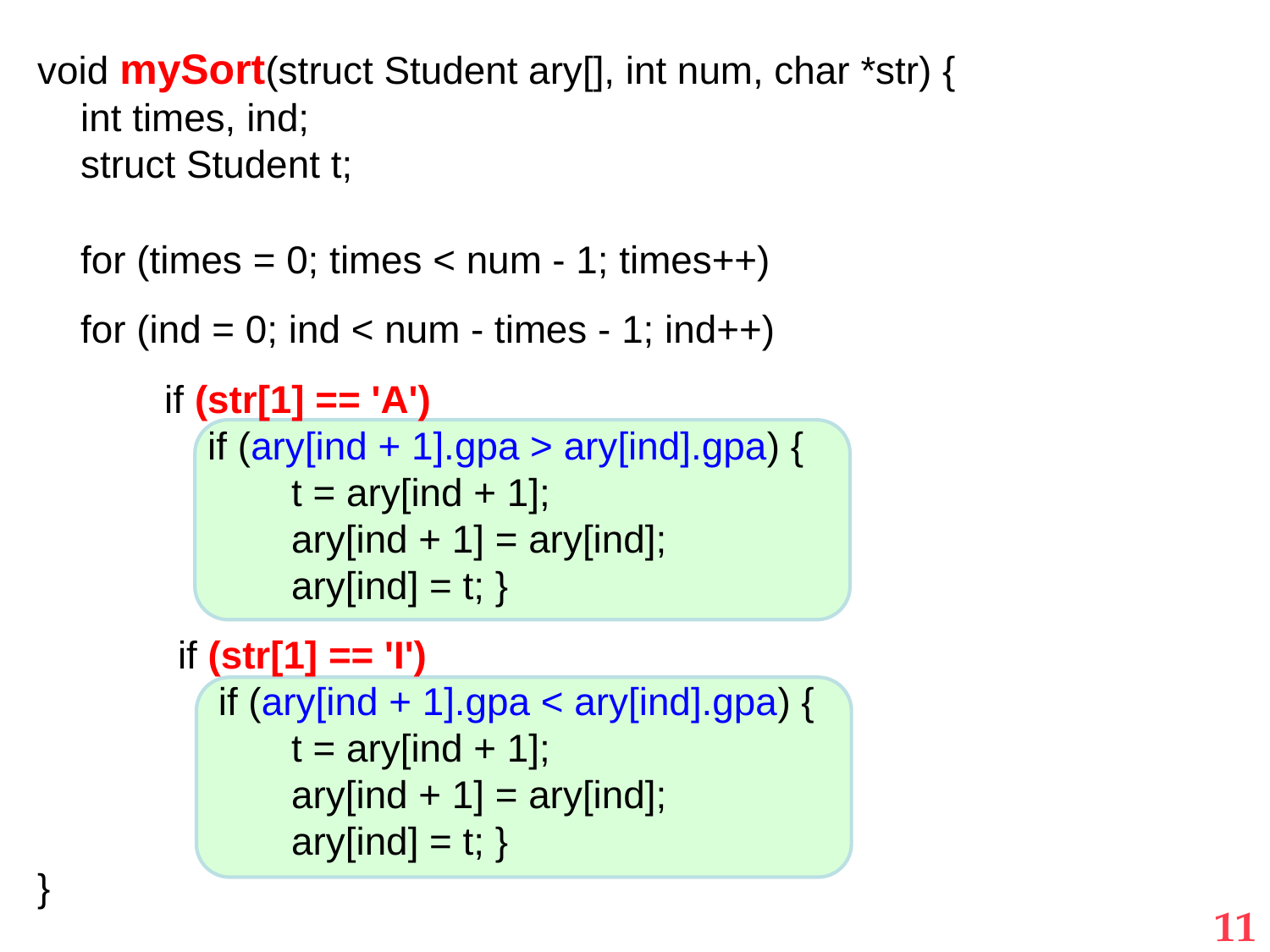

void mySort(struct Student ary[], int num, char *str) {
    int times, ind;
    struct Student t;

    for (times = 0; times < num - 1; times++)
    for (ind = 0; ind < num - times - 1; ind++)
	if (str[1] == 'A')
	    if (ary[ind + 1].gpa > ary[ind].gpa) {
		t = ary[ind + 1];
		ary[ind + 1] = ary[ind];
		ary[ind] = t; }
             if (str[1] == 'I')
	     if (ary[ind + 1].gpa < ary[ind].gpa) {
		t = ary[ind + 1];
		ary[ind + 1] = ary[ind];
		ary[ind] = t; }
}